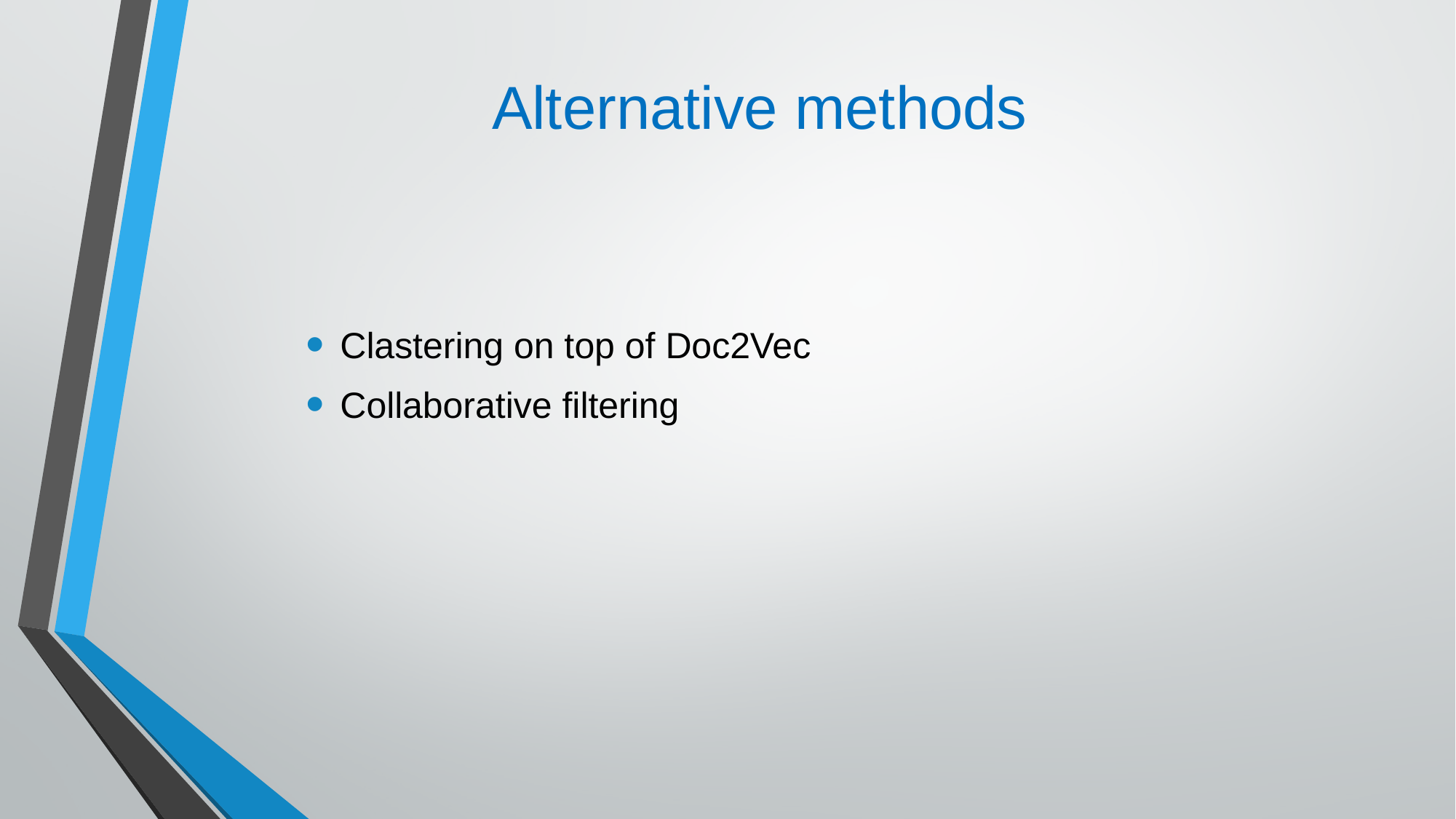

# Alternative methods
Clastering on top of Doc2Vec
Collaborative filtering